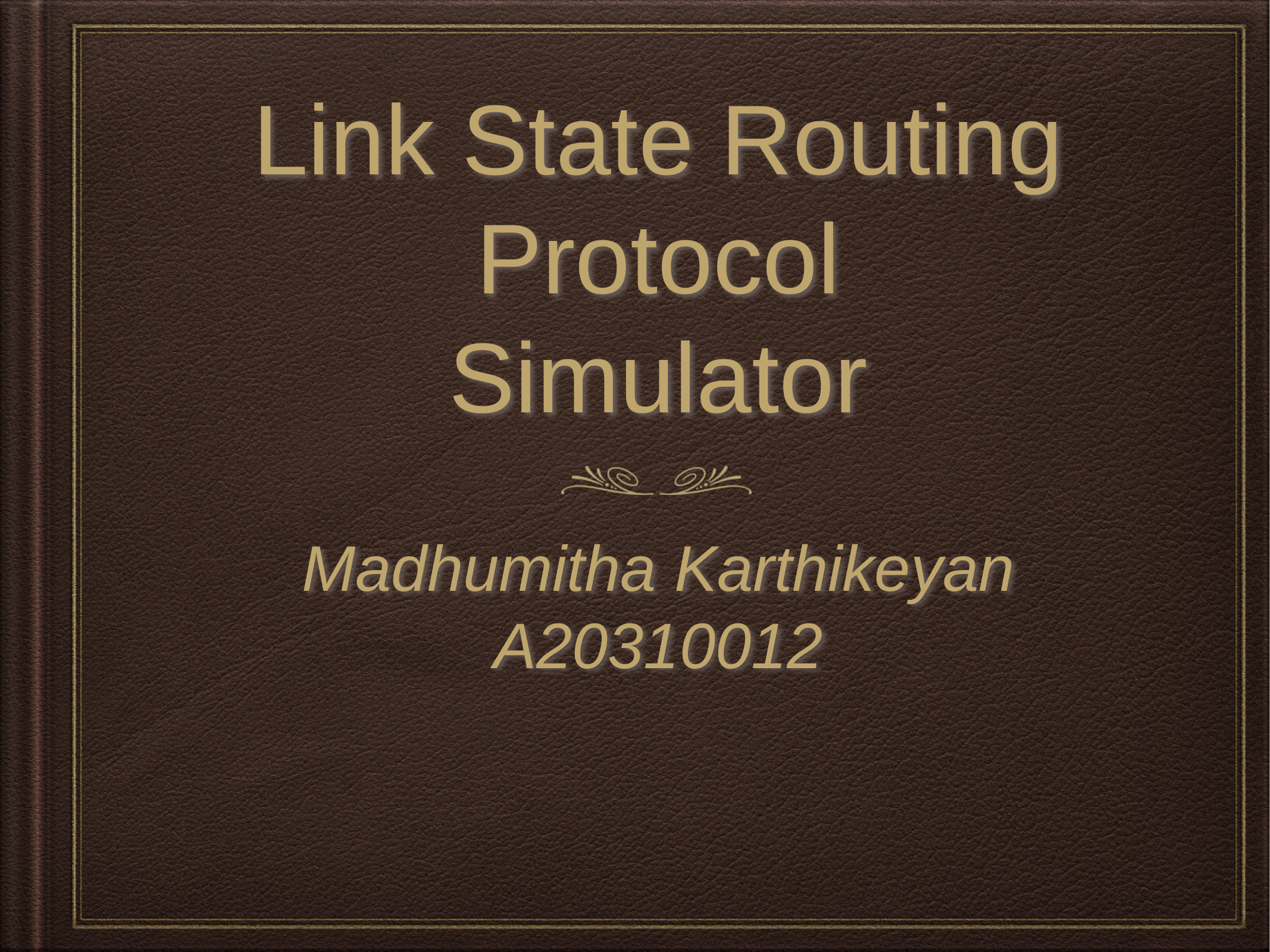

# Link State Routing Protocol
Simulator
Madhumitha Karthikeyan
A20310012